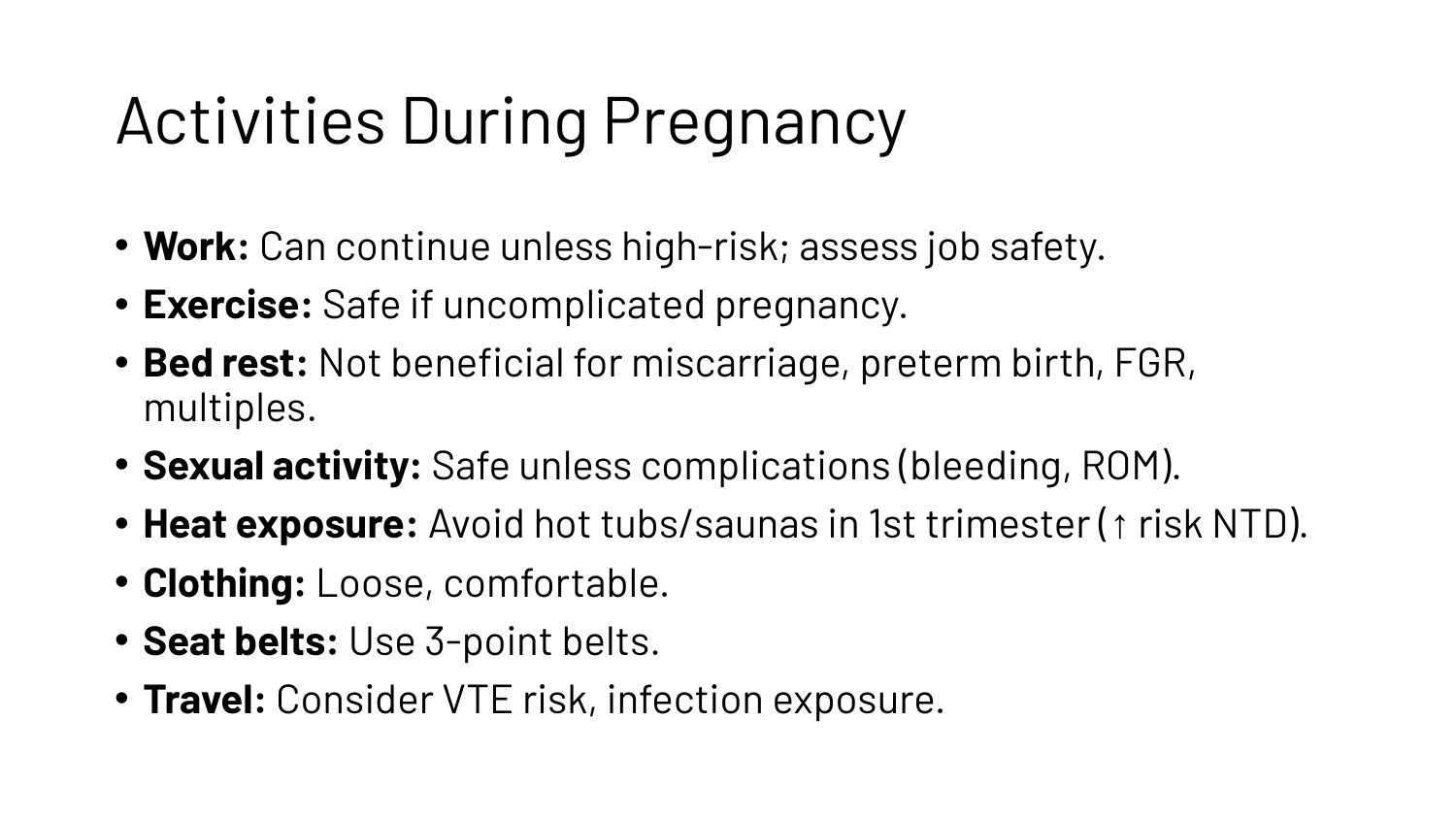

# Activities During Pregnancy
Work: Can continue unless high-risk; assess job safety.
Exercise: Safe if uncomplicated pregnancy.
Bed rest: Not beneficial for miscarriage, preterm birth, FGR, multiples.
Sexual activity: Safe unless complications (bleeding, ROM).
Heat exposure: Avoid hot tubs/saunas in 1st trimester (↑ risk NTD).
Clothing: Loose, comfortable.
Seat belts: Use 3-point belts.
Travel: Consider VTE risk, infection exposure.